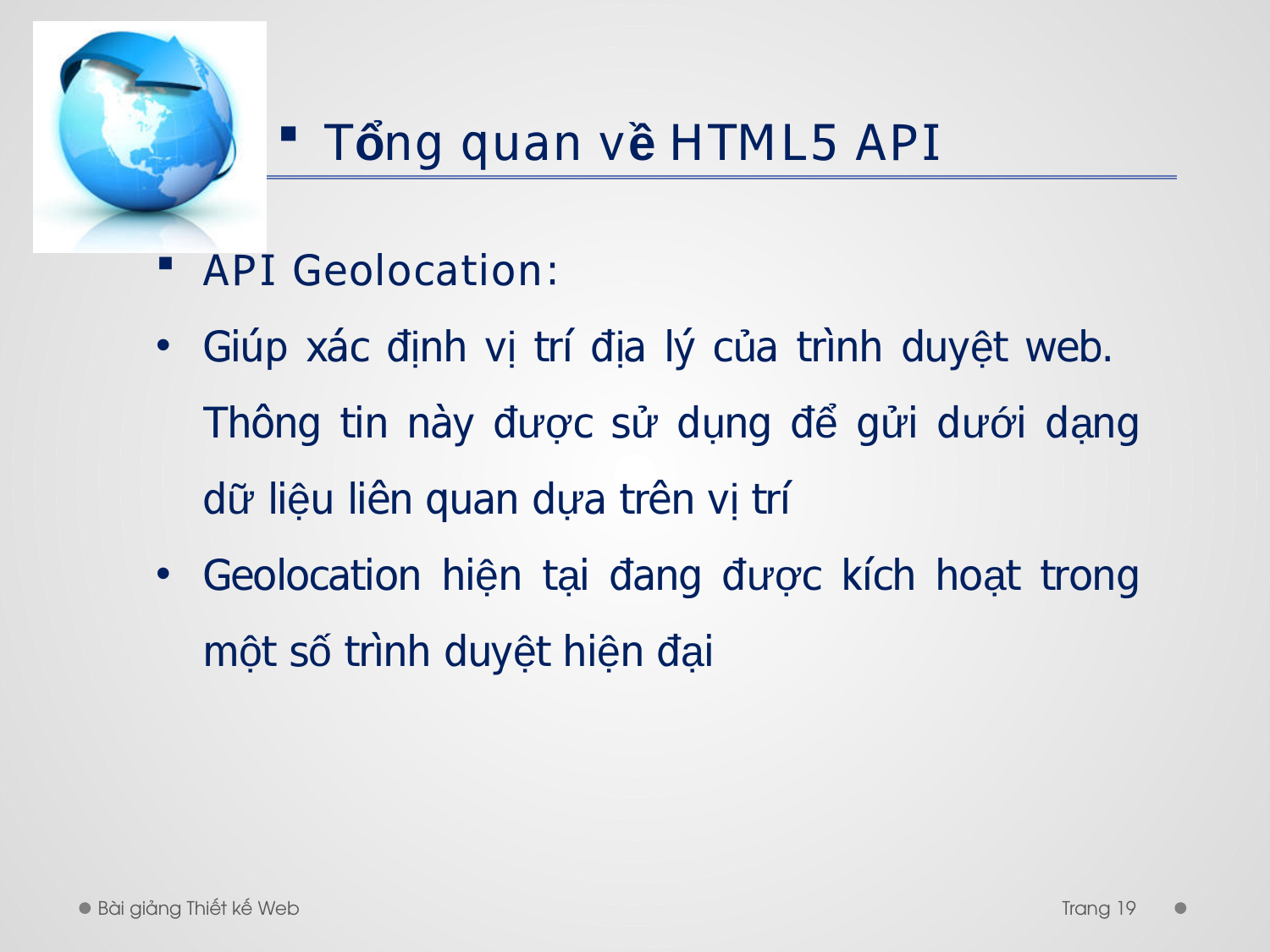

Tổng quan về HTML5 API
API Geolocation:
Giúp xác định vị trí địa lý của trình duyệt web.   Thông tin này được sử dụng để gửi dưới dạng dữ liệu liên quan dựa trên vị trí
Geolocation hiện tại đang được kích hoạt trong một số trình duyệt hiện đại
Bài giảng Thiết kế Web
Trang 19